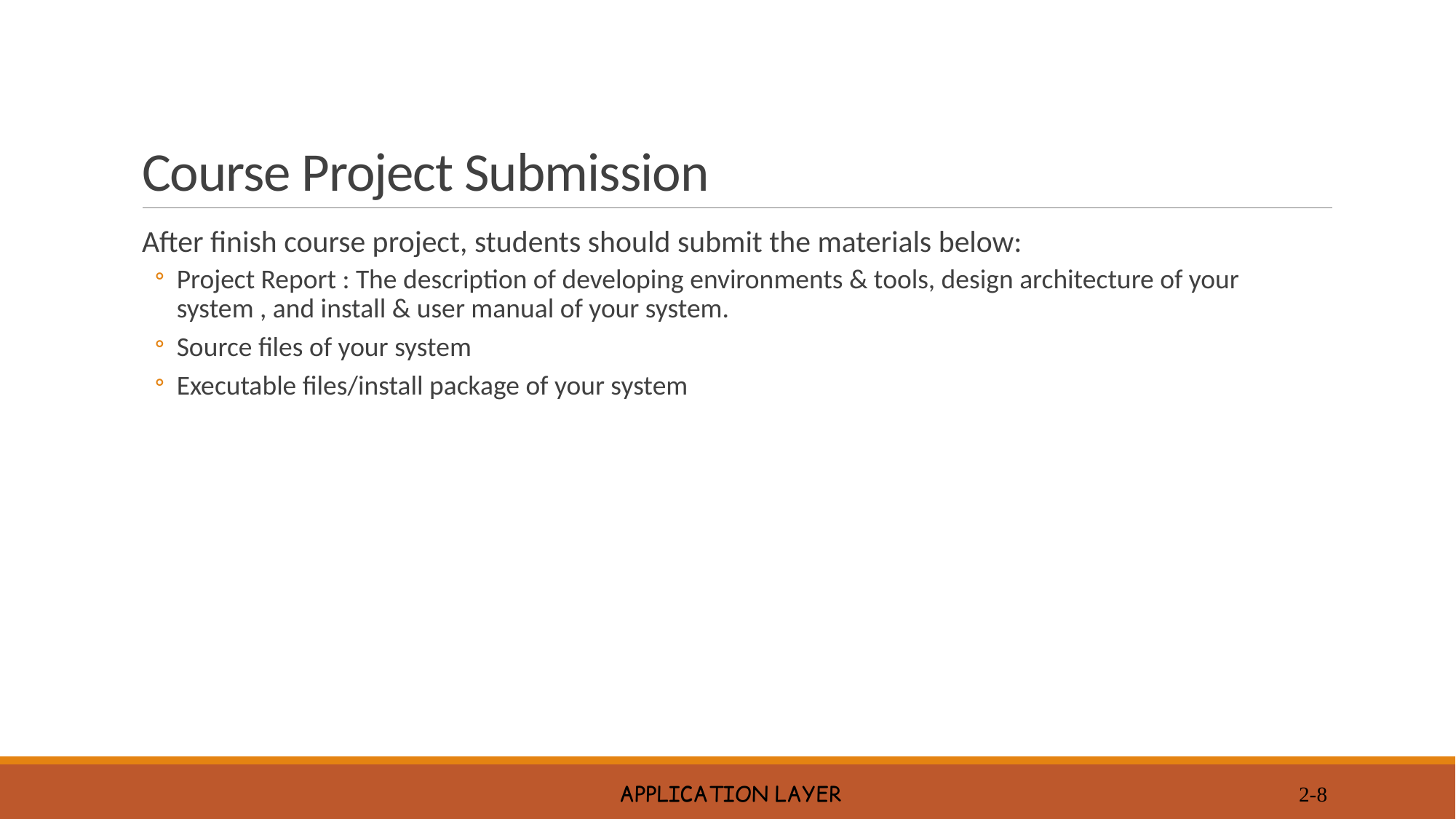

# Course Project Submission
After finish course project, students should submit the materials below:
Project Report : The description of developing environments & tools, design architecture of your system , and install & user manual of your system.
Source files of your system
Executable files/install package of your system
 Application Layer
2-8